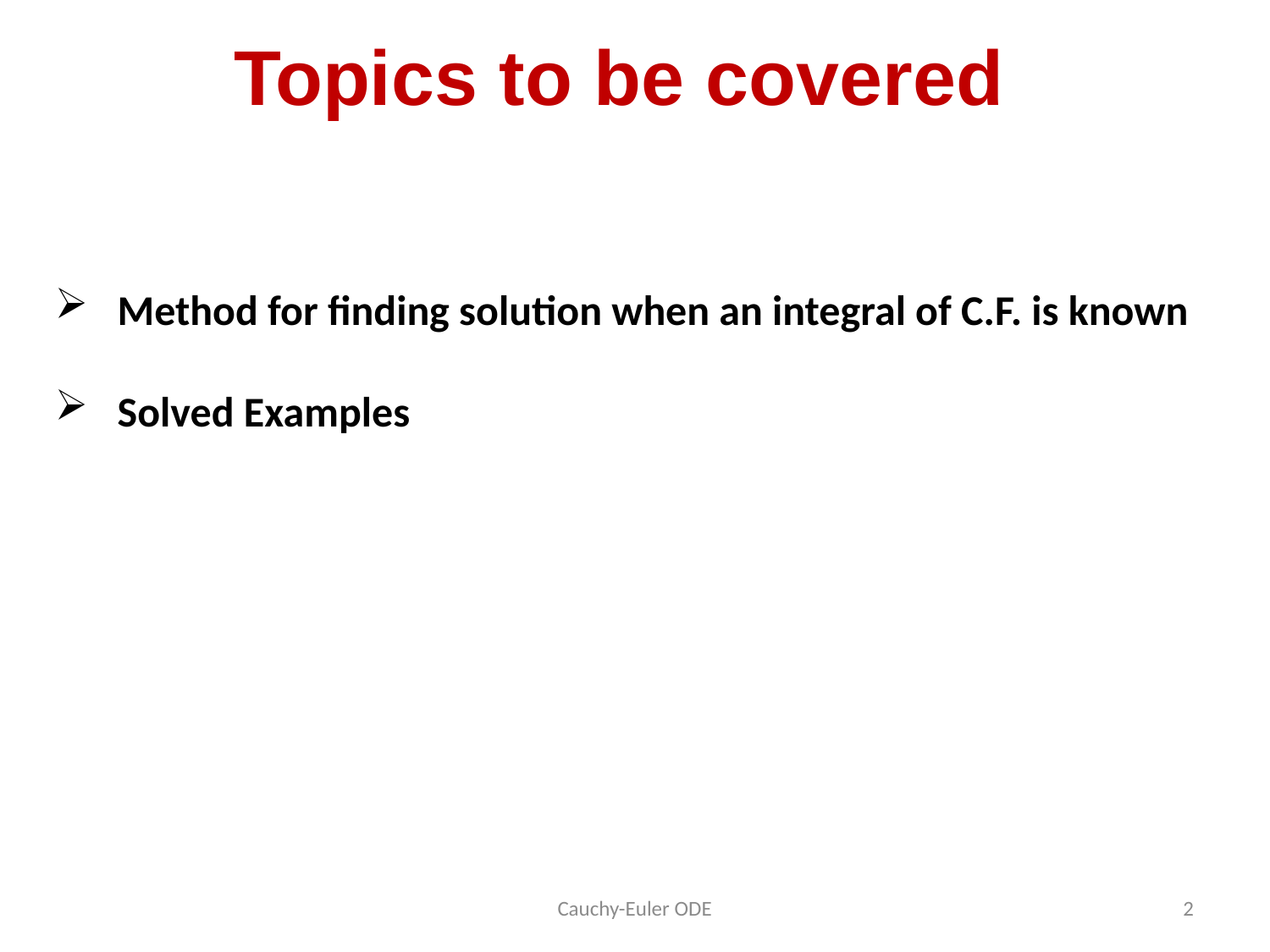

Topics to be covered
Method for finding solution when an integral of C.F. is known
Solved Examples
Cauchy-Euler ODE
2